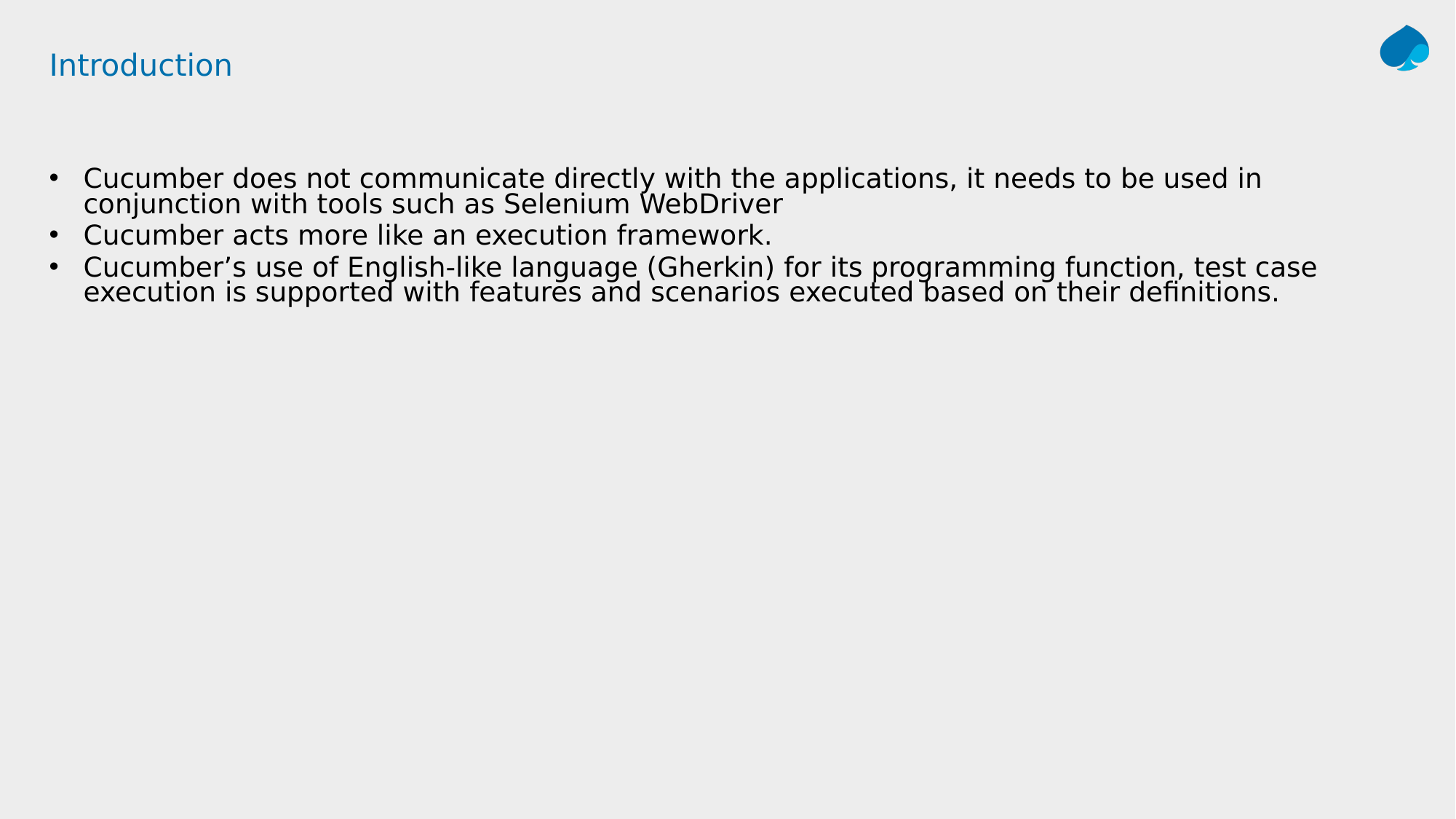

# Introduction
Cucumber does not communicate directly with the applications, it needs to be used in conjunction with tools such as Selenium WebDriver
Cucumber acts more like an execution framework.
Cucumber’s use of English-like language (Gherkin) for its programming function, test case execution is supported with features and scenarios executed based on their definitions.